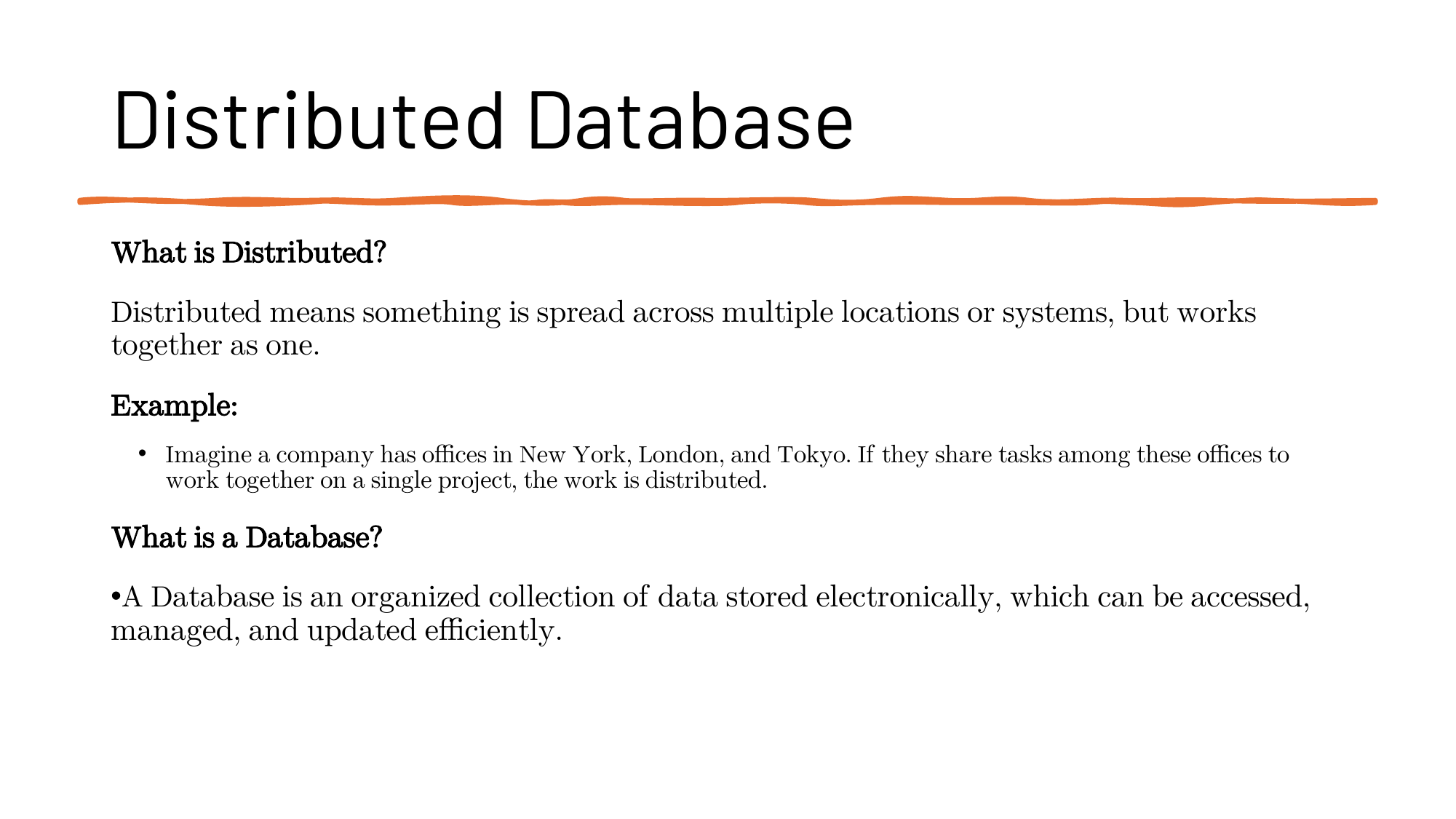

# Distributed Database

What is Distributed?
Distributed means something is spread across multiple locations or systems, but works together as one.
Example:
Imagine a company has offices in New York, London, and Tokyo. If they share tasks among these offices to work together on a single project, the work is distributed.
What is a Database?
A Database is an organized collection of data stored electronically, which can be accessed, managed, and updated efficiently.